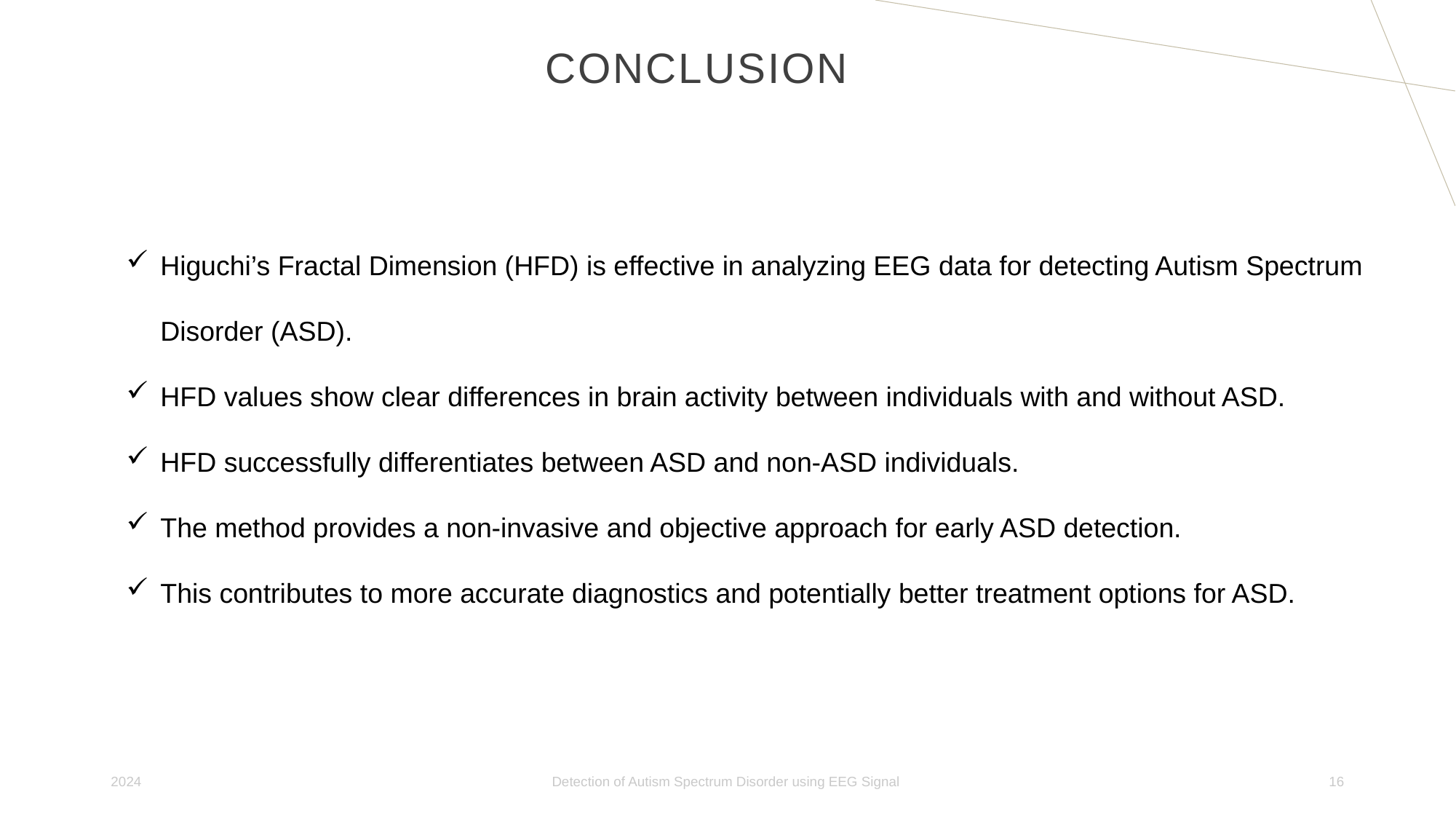

# Conclusion
Higuchi’s Fractal Dimension (HFD) is effective in analyzing EEG data for detecting Autism Spectrum Disorder (ASD).
HFD values show clear differences in brain activity between individuals with and without ASD.
HFD successfully differentiates between ASD and non-ASD individuals.
The method provides a non-invasive and objective approach for early ASD detection.
This contributes to more accurate diagnostics and potentially better treatment options for ASD.
2024
Detection of Autism Spectrum Disorder using EEG Signal
16